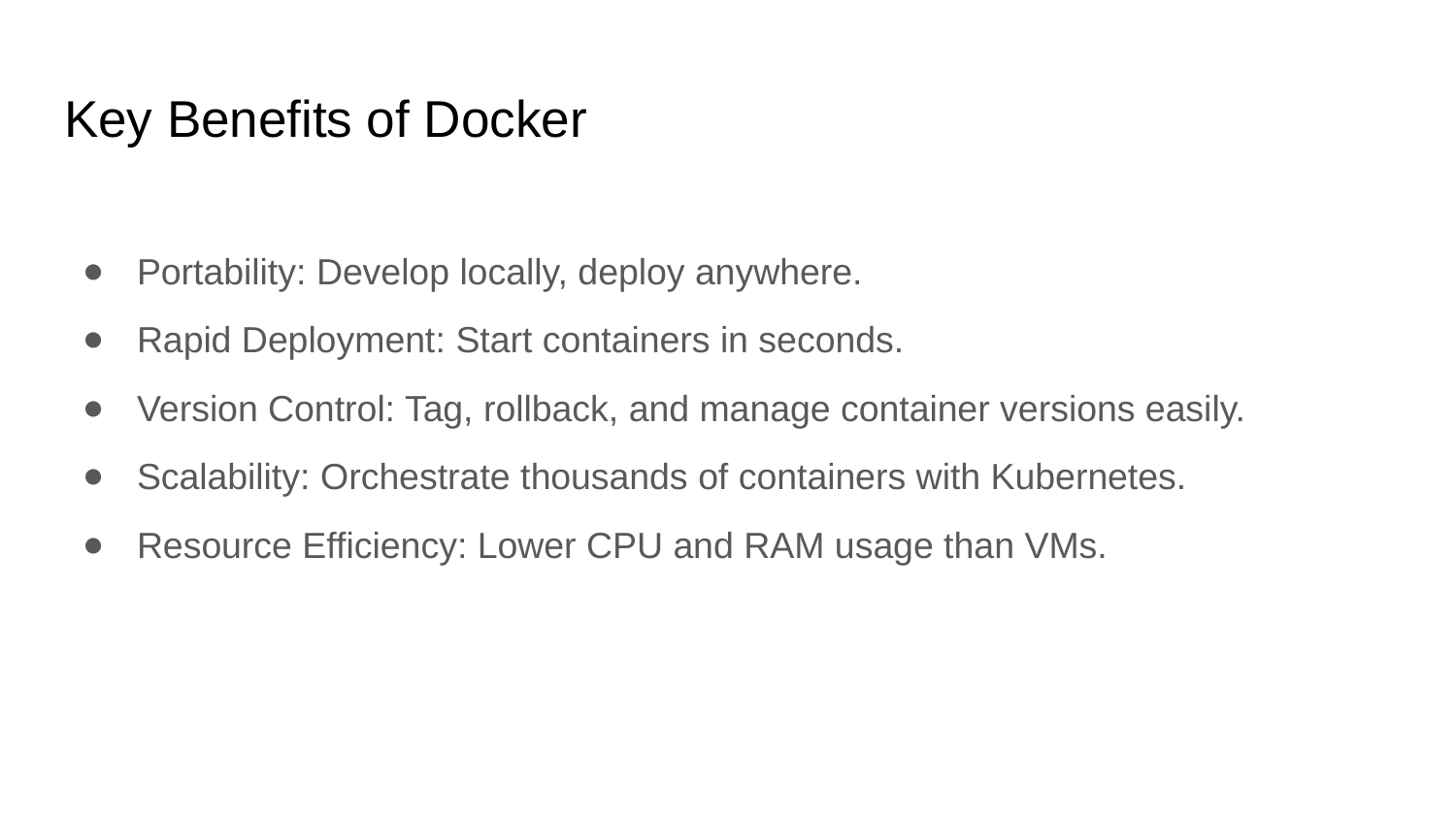

# Key Benefits of Docker

Portability: Develop locally, deploy anywhere.
Rapid Deployment: Start containers in seconds.
Version Control: Tag, rollback, and manage container versions easily.
Scalability: Orchestrate thousands of containers with Kubernetes.
Resource Efficiency: Lower CPU and RAM usage than VMs.